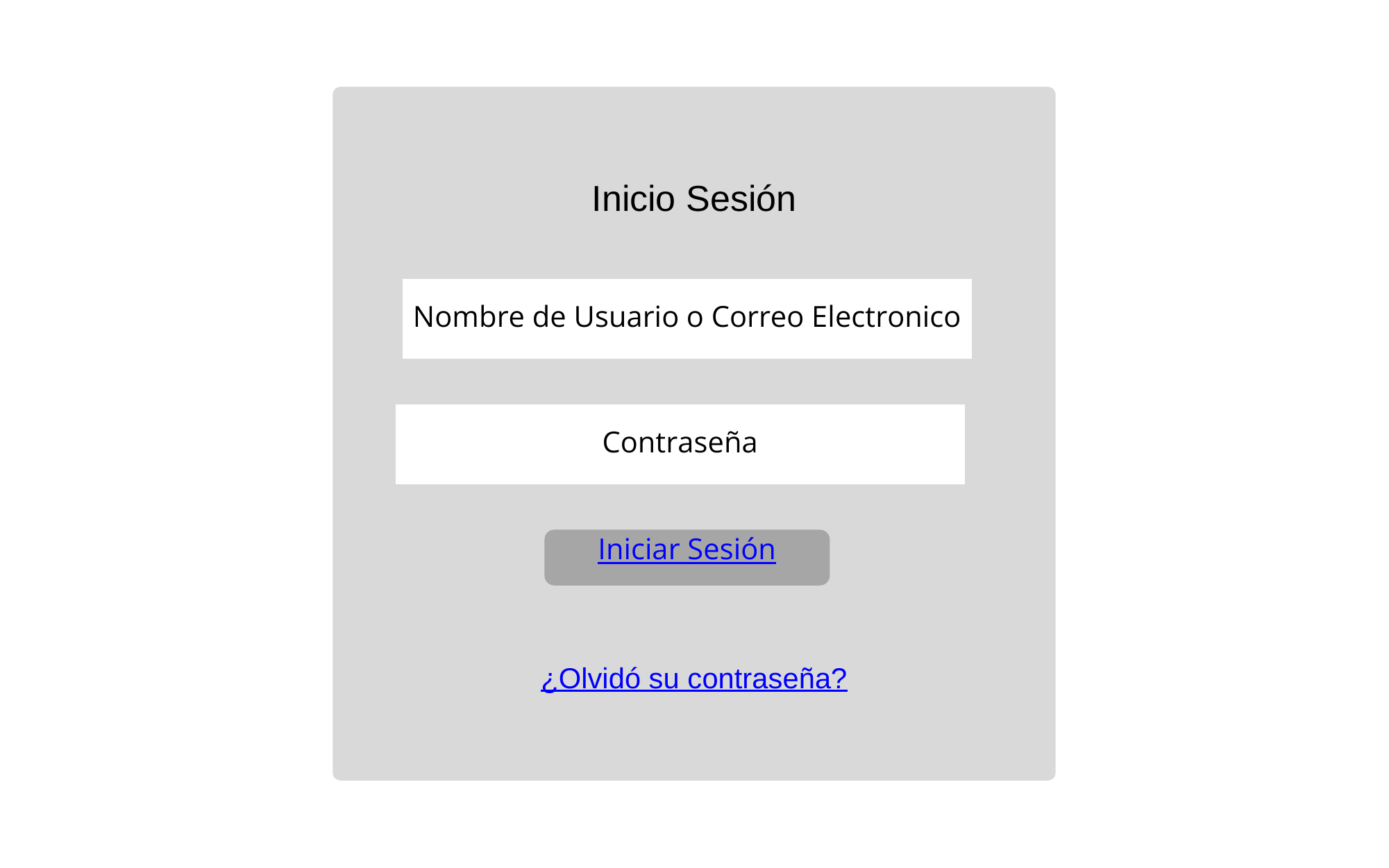

Inicio Sesión

Nombre de Usuario o Correo Electronico

Contraseña

Iniciar Sesión
¿Olvidó su contraseña?